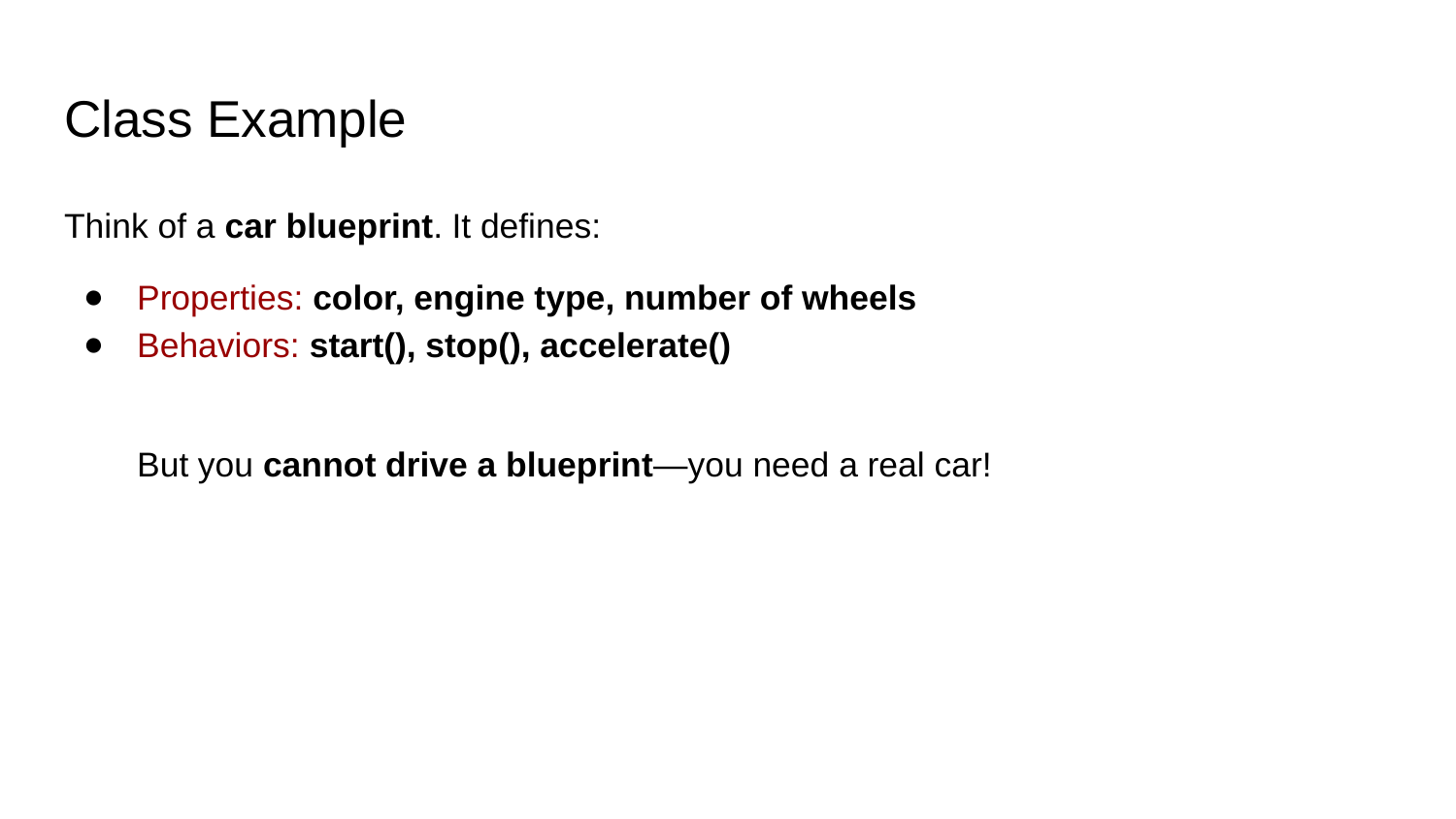

# Class Example
Think of a car blueprint. It defines:
Properties: color, engine type, number of wheels
Behaviors: start(), stop(), accelerate()
But you cannot drive a blueprint—you need a real car!